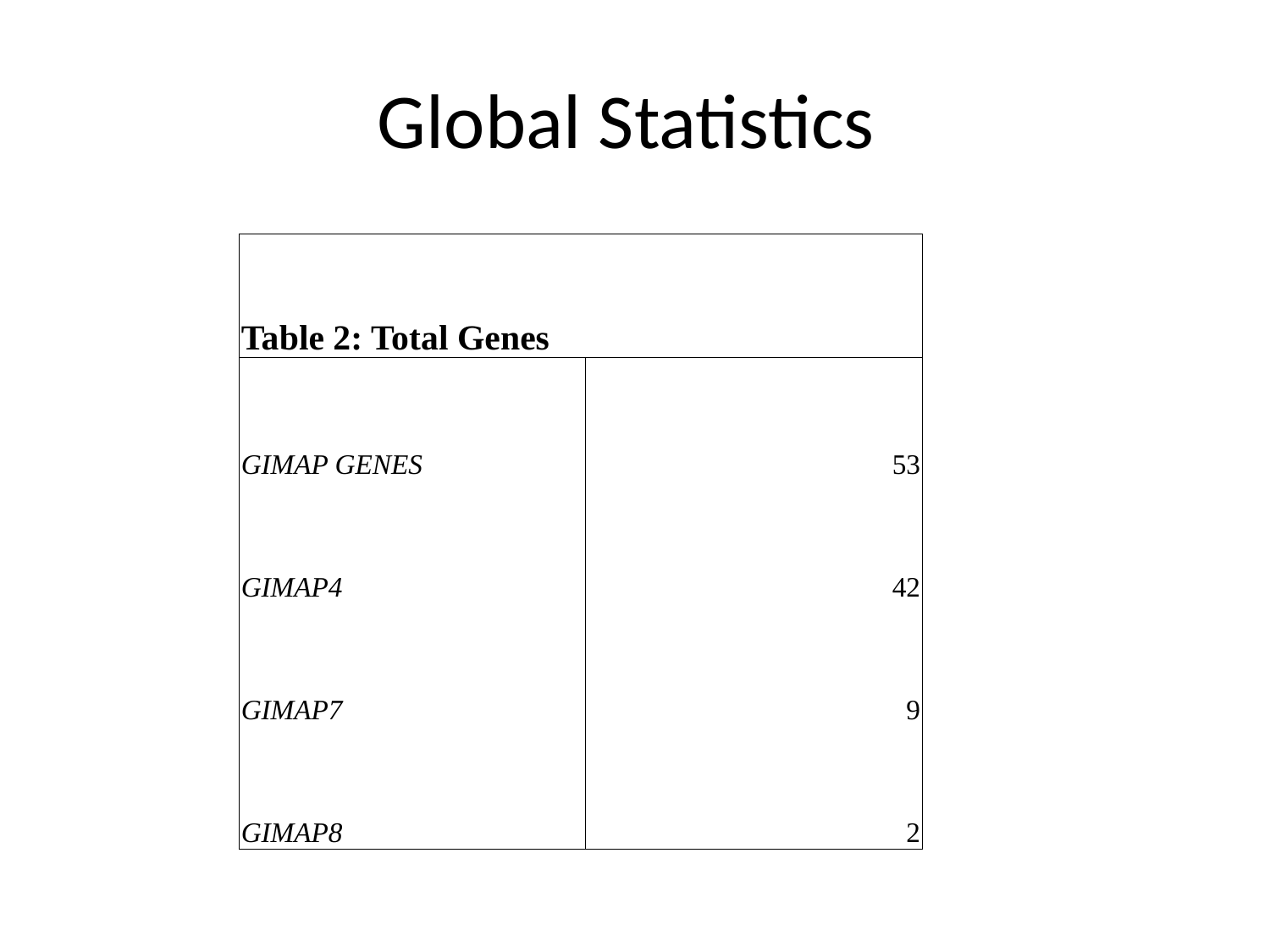

# Global Statistics
| Table 2: Total Genes |  |
| --- | --- |
| GIMAP GENES | 53 |
| GIMAP4 | 42 |
| GIMAP7 | 9 |
| GIMAP8 | 2 |